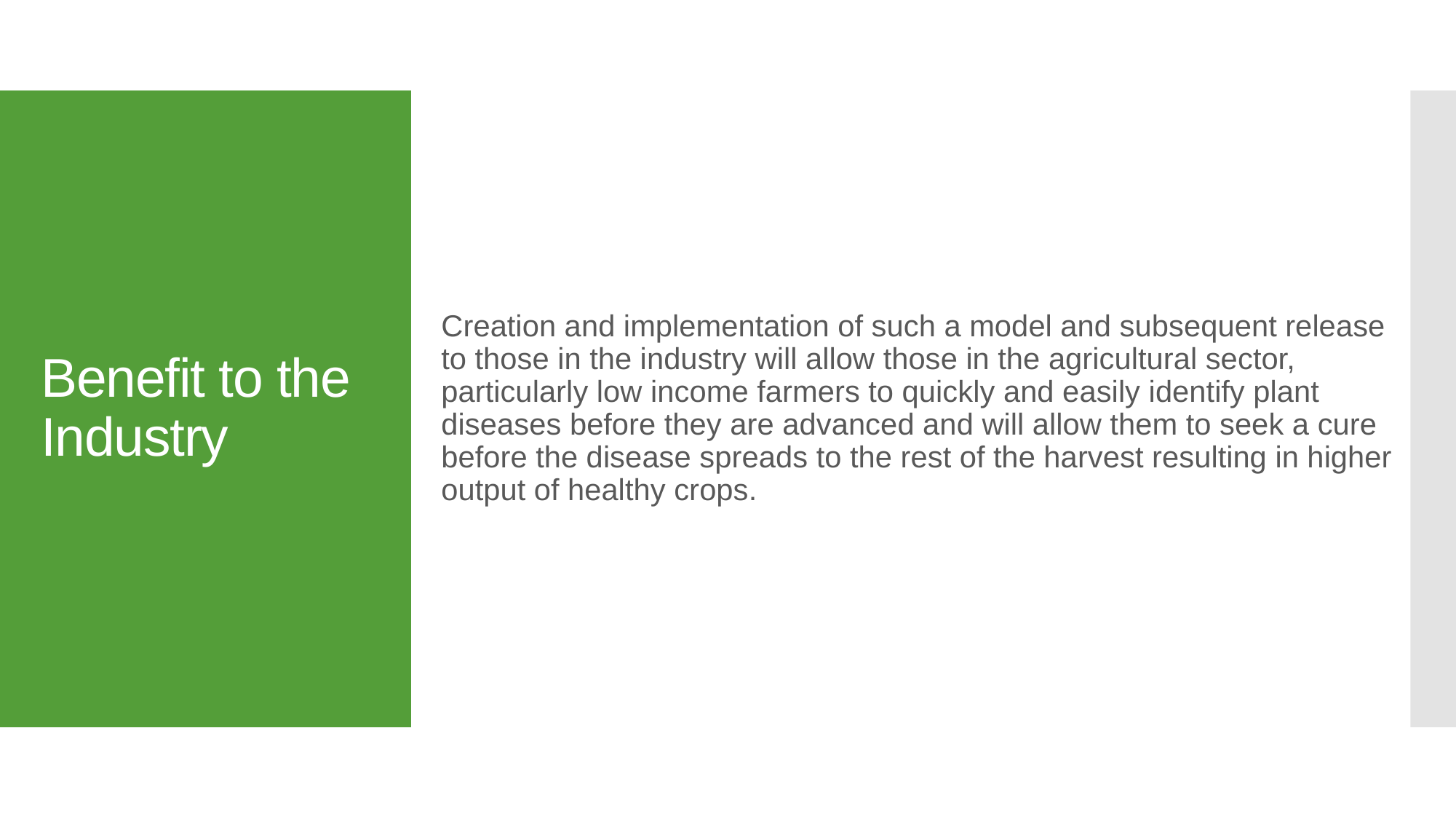

Creation and implementation of such a model and subsequent release to those in the industry will allow those in the agricultural sector, particularly low income farmers to quickly and easily identify plant diseases before they are advanced and will allow them to seek a cure before the disease spreads to the rest of the harvest resulting in higher output of healthy crops.
# Benefit to the Industry